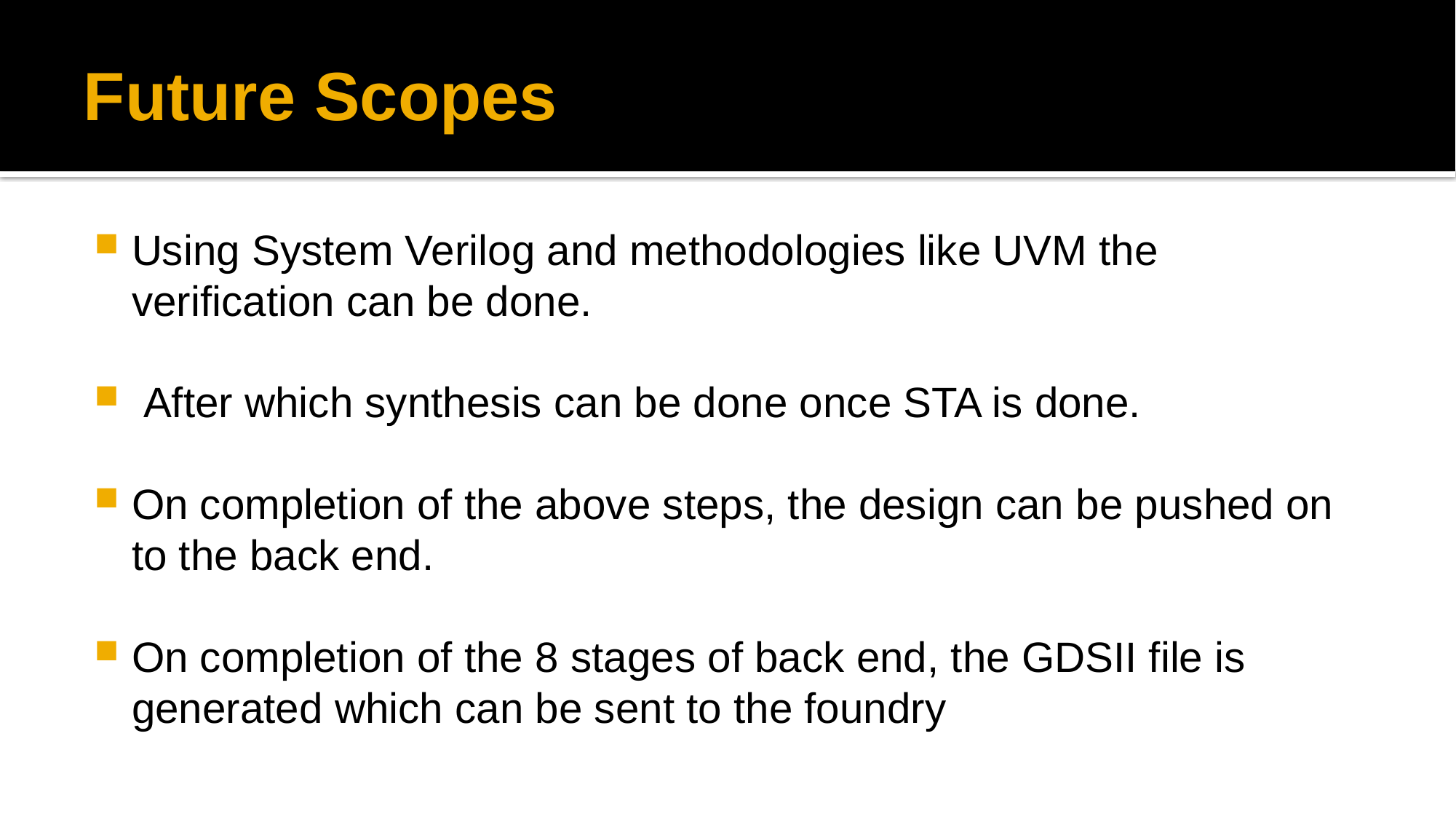

# Future Scopes
Using System Verilog and methodologies like UVM the verification can be done.

 After which synthesis can be done once STA is done.

On completion of the above steps, the design can be pushed on to the back end.

On completion of the 8 stages of back end, the GDSII file is generated which can be sent to the foundry